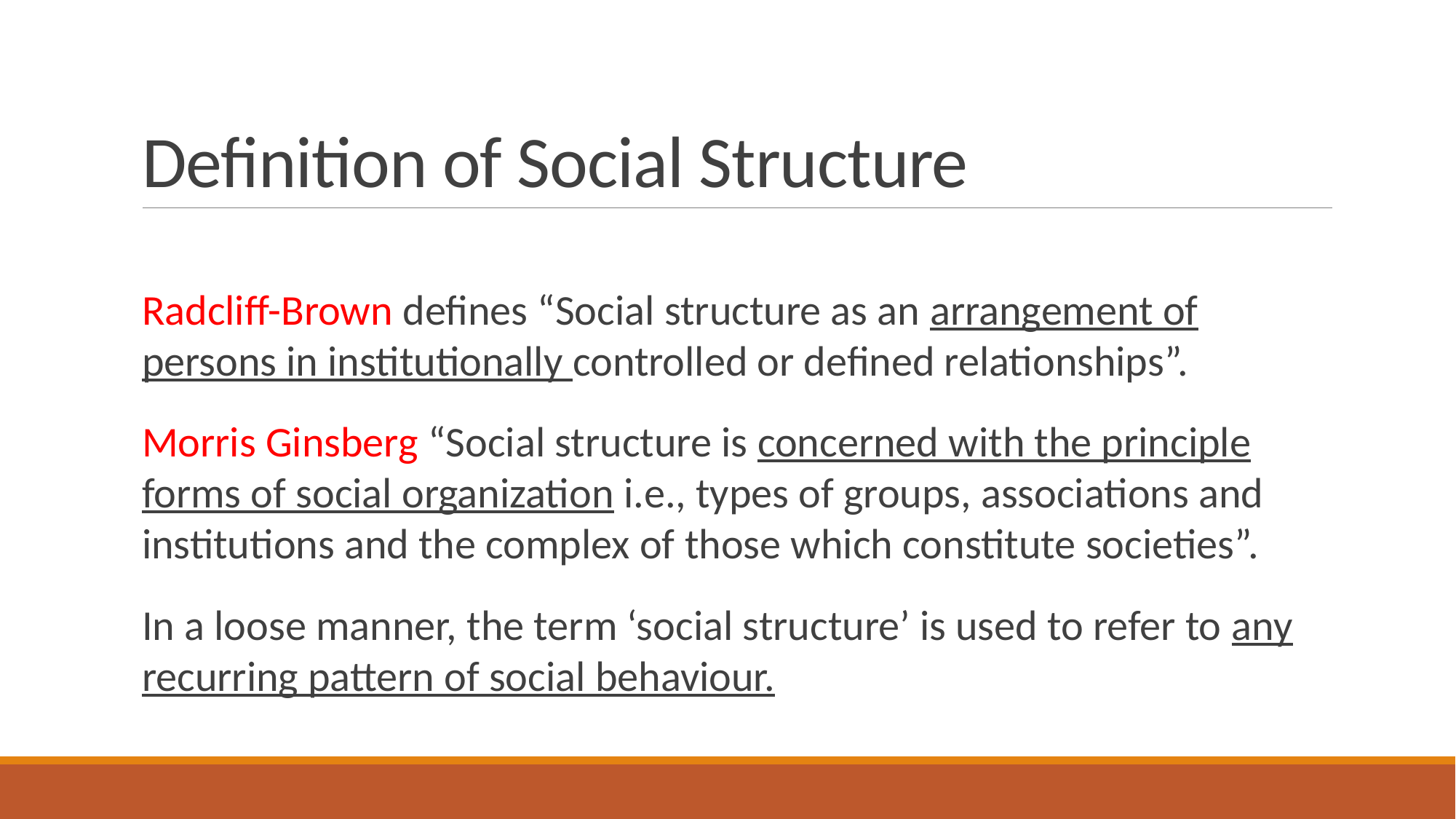

# Definition of Social Structure
Radcliff-Brown defines “Social structure as an arrangement of persons in institutionally controlled or defined relationships”.
Morris Ginsberg “Social structure is concerned with the principle forms of social organization i.e., types of groups, associations and institutions and the complex of those which constitute societies”.
In a loose manner, the term ‘social structure’ is used to refer to any recurring pattern of social behaviour.